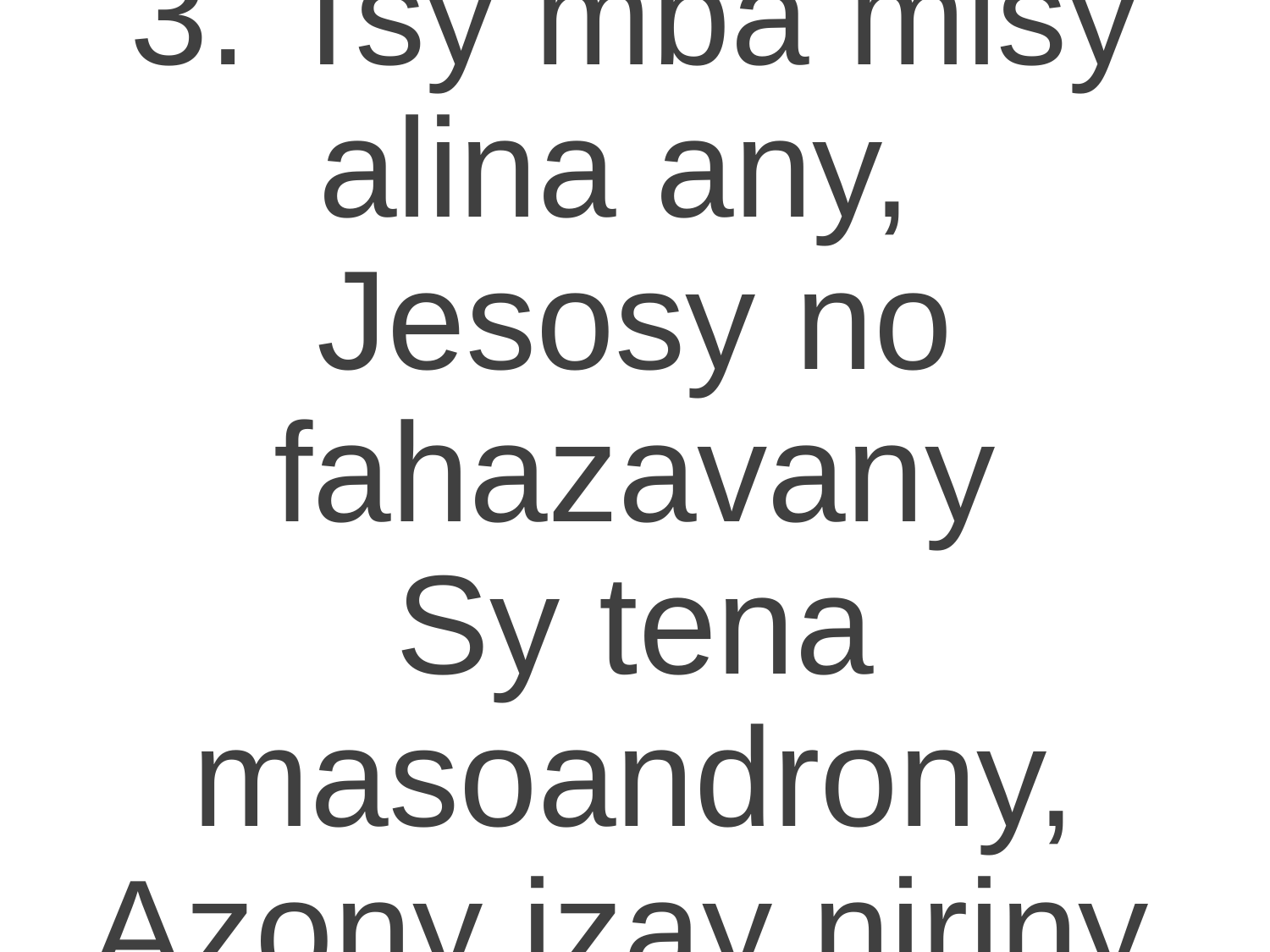

3. Tsy mba misy alina any,
Jesosy no fahazavany
Sy tena masoandrony,
Azony izay niriny,